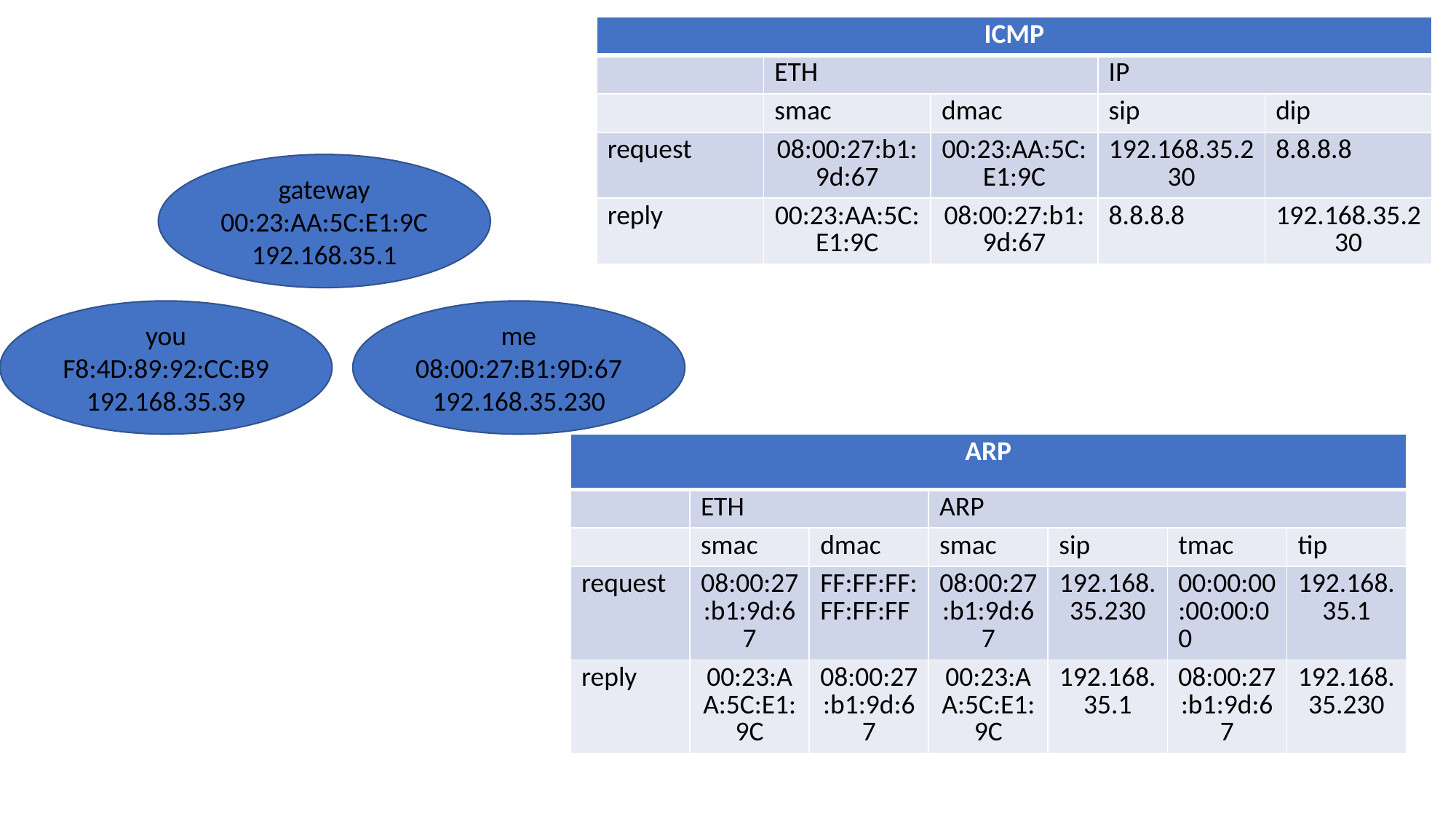

| ICMP |  |  |  |  |
| --- | --- | --- | --- | --- |
|  | ETH |  | IP |  |
|  | smac | dmac | sip | dip |
| request | 08:00:27:b1:9d:67 | 00:23:AA:5C:E1:9C | 192.168.35.230 | 8.8.8.8 |
| reply | 00:23:AA:5C:E1:9C | 08:00:27:b1:9d:67 | 8.8.8.8 | 192.168.35.230 |
gateway
00:23:AA:5C:E1:9C
192.168.35.1
you
F8:4D:89:92:CC:B9
192.168.35.39
me
08:00:27:B1:9D:67
192.168.35.230
| ARP |  |  |  |  |  |  |
| --- | --- | --- | --- | --- | --- | --- |
|  | ETH |  | ARP |  |  |  |
|  | smac | dmac | smac | sip | tmac | tip |
| request | 08:00:27:b1:9d:67 | FF:FF:FF:FF:FF:FF | 08:00:27:b1:9d:67 | 192.168.35.230 | 00:00:00:00:00:00 | 192.168.35.1 |
| reply | 00:23:AA:5C:E1:9C | 08:00:27:b1:9d:67 | 00:23:AA:5C:E1:9C | 192.168.35.1 | 08:00:27:b1:9d:67 | 192.168.35.230 |